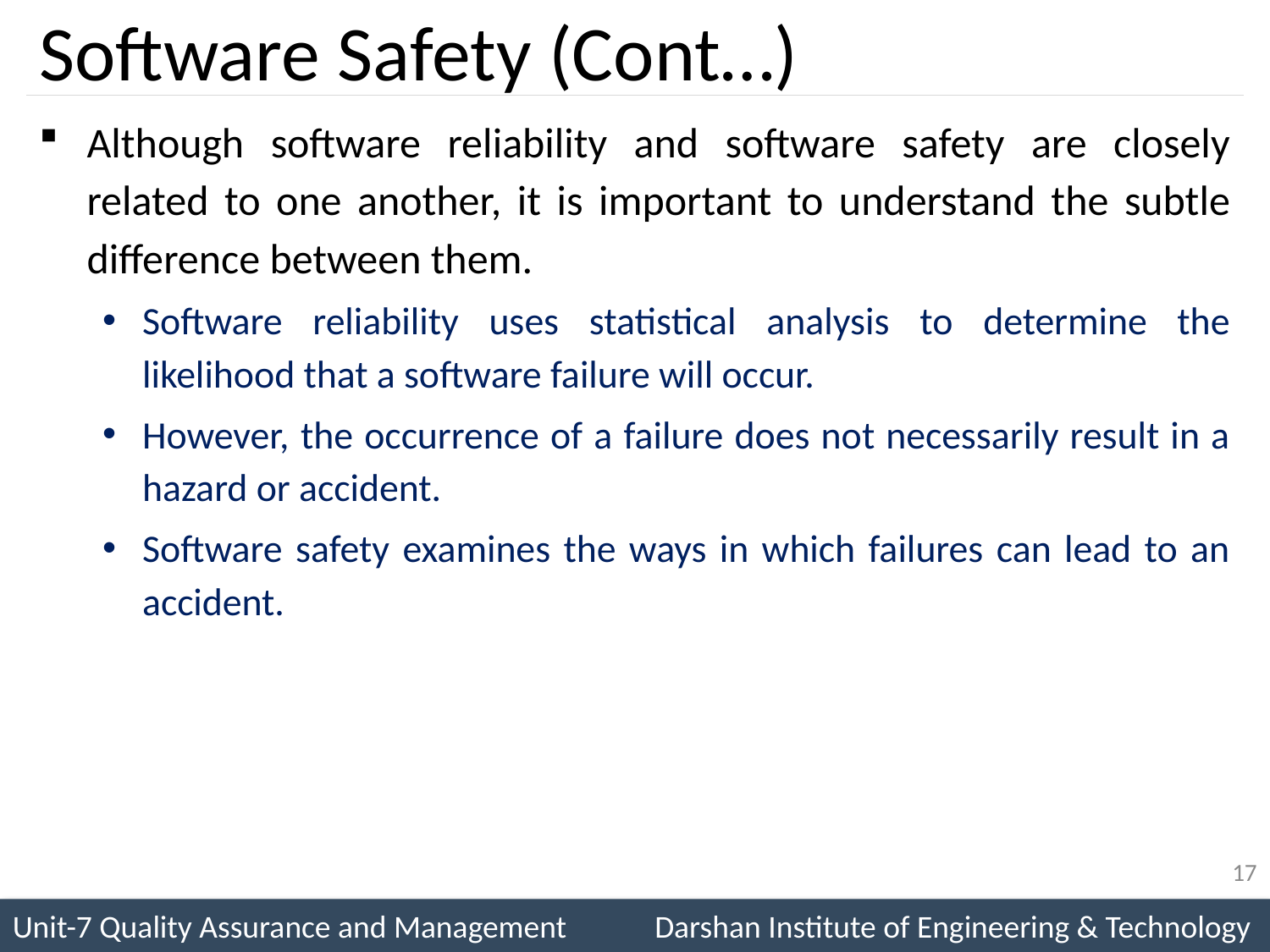

# Software Safety (Cont…)
Although software reliability and software safety are closely related to one another, it is important to understand the subtle difference between them.
Software reliability uses statistical analysis to determine the likelihood that a software failure will occur.
However, the occurrence of a failure does not necessarily result in a hazard or accident.
Software safety examines the ways in which failures can lead to an accident.
17